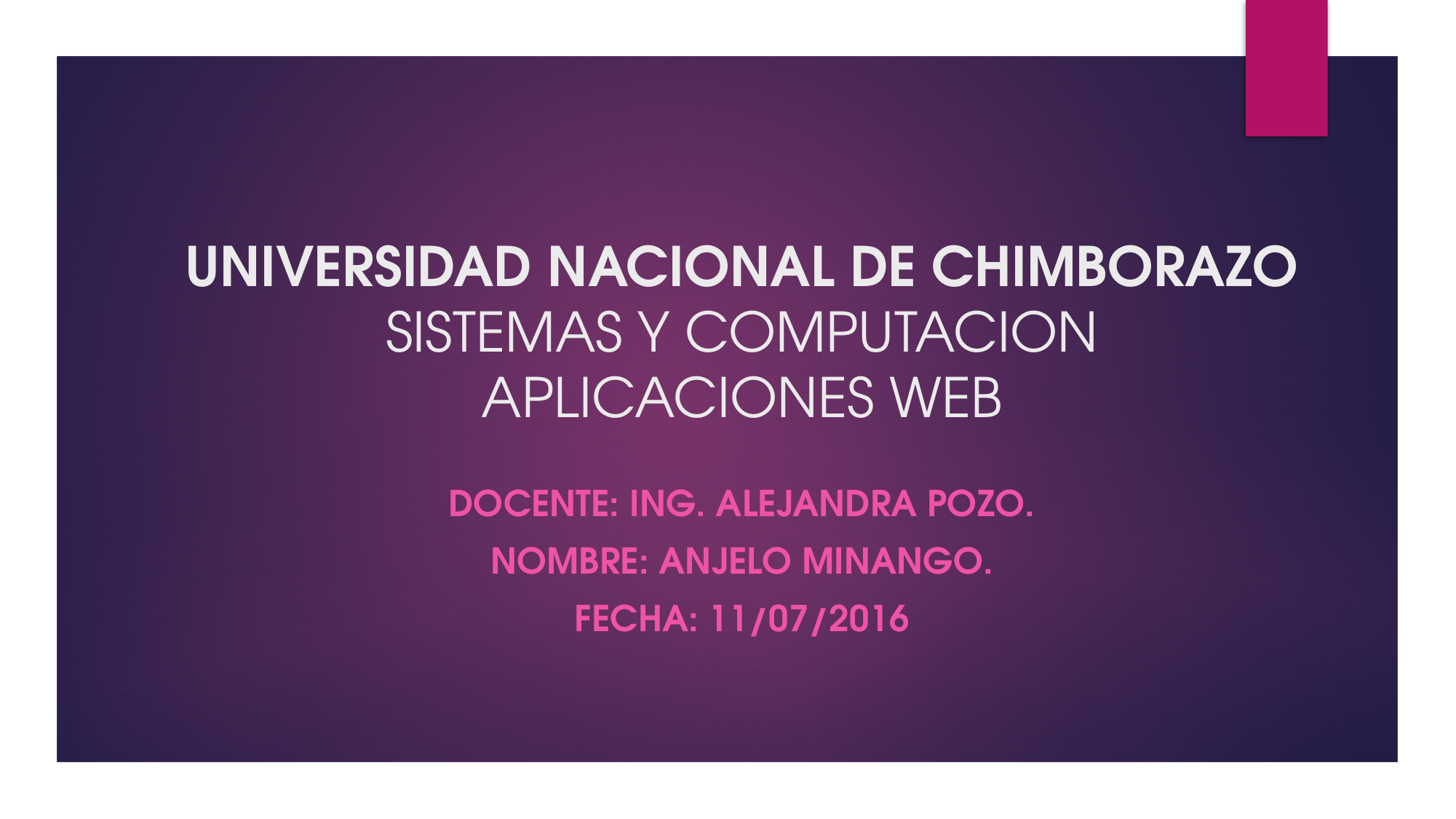

# UNIVERSIDAD NACIONAL DE CHIMBORAZO SISTEMAS Y COMPUTACION APLICACIONES WEB
DOCENTE: ING. ALEJANDRA POZO.
NOMBRE: ANJELO MINANGO.
FECHA: 11/07/2016